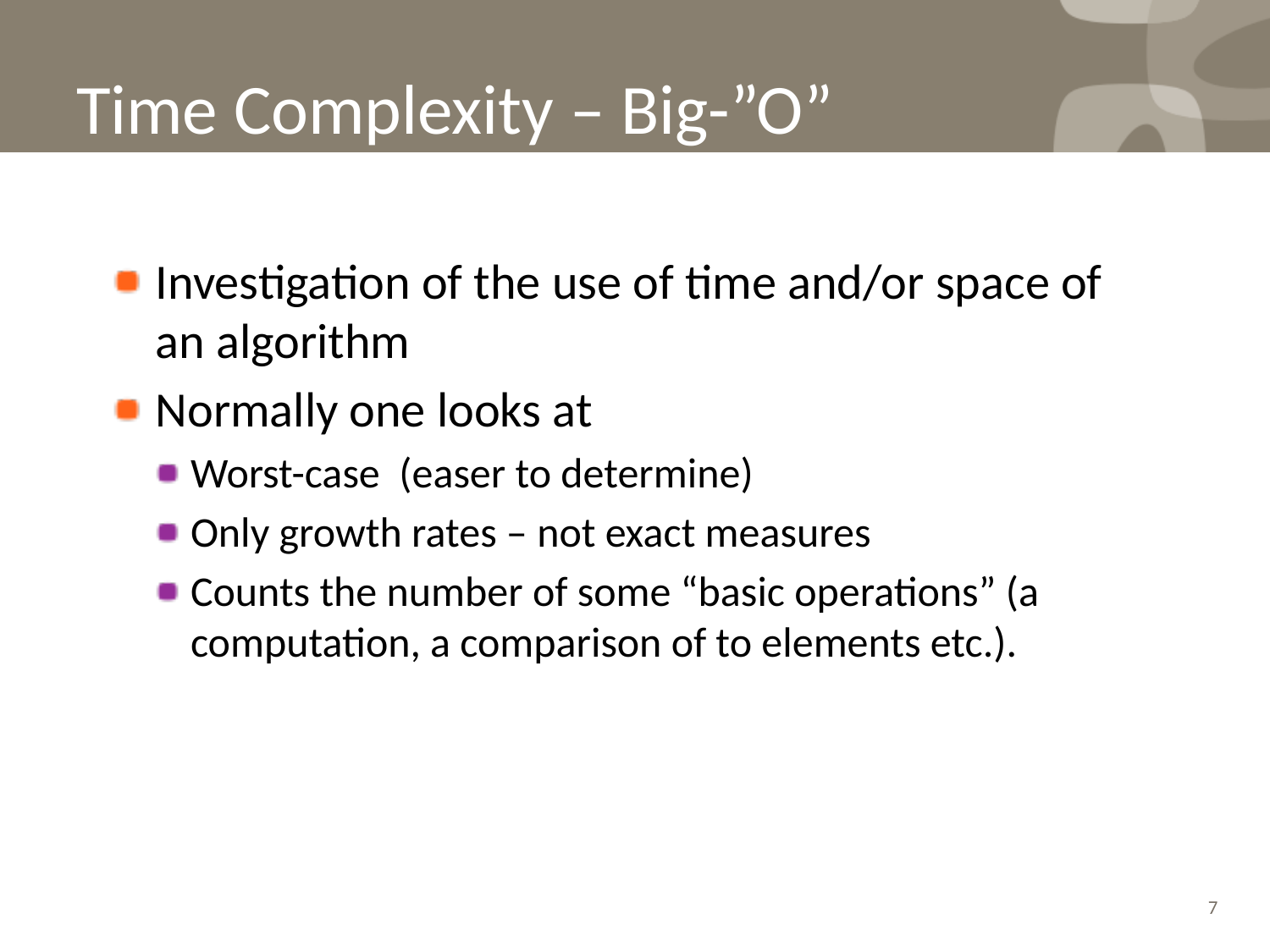

# Time Complexity – Big-”O”
Investigation of the use of time and/or space of an algorithm
Normally one looks at
Worst-case  (easer to determine)
Only growth rates – not exact measures
Counts the number of some “basic operations” (a computation, a comparison of to elements etc.).
7